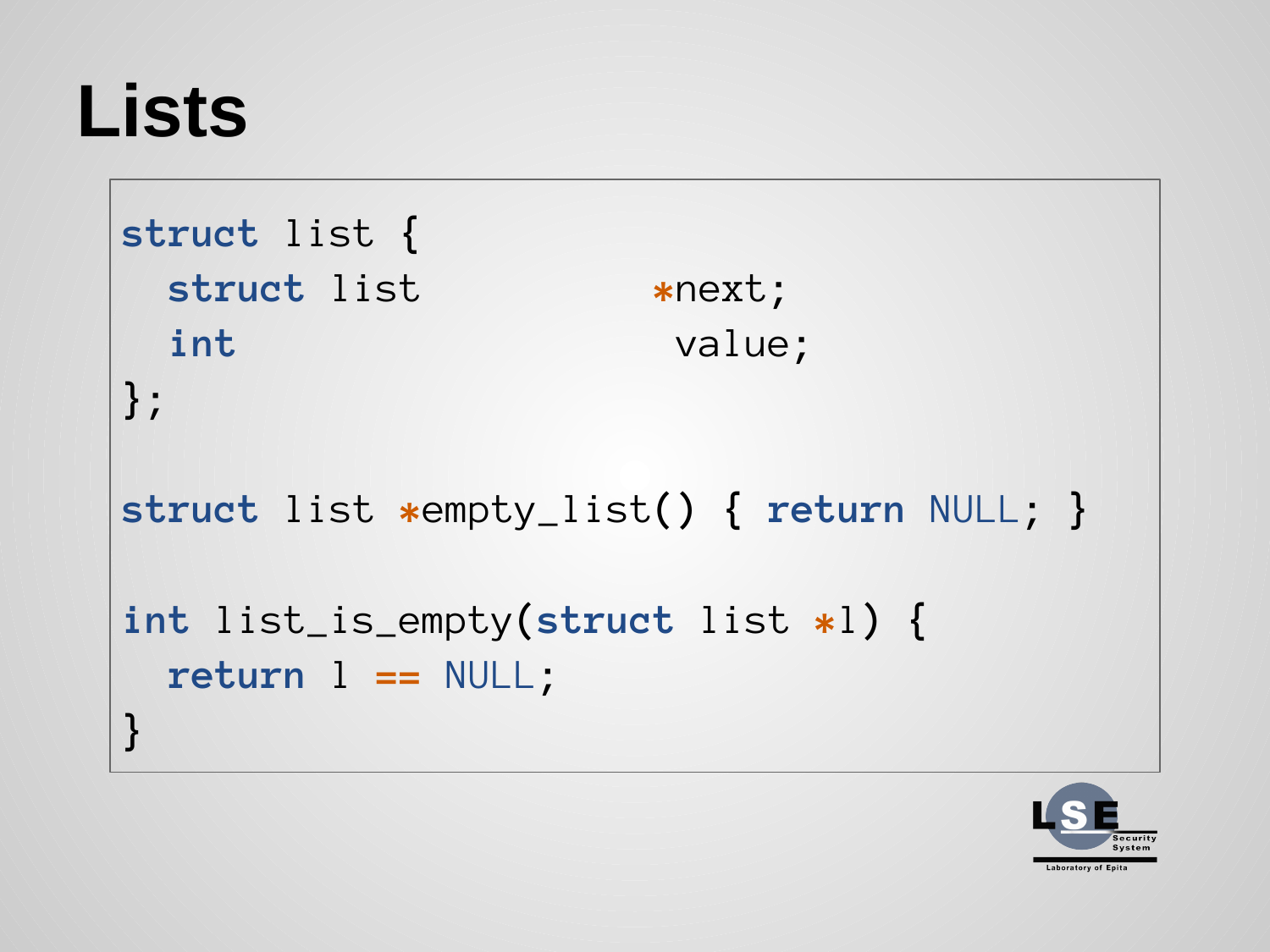

# Lists
struct list {
  struct list          *next;
  int                   value;
};
struct list *empty_list() { return NULL; }
int list_is_empty(struct list *l) {
  return l == NULL;
}